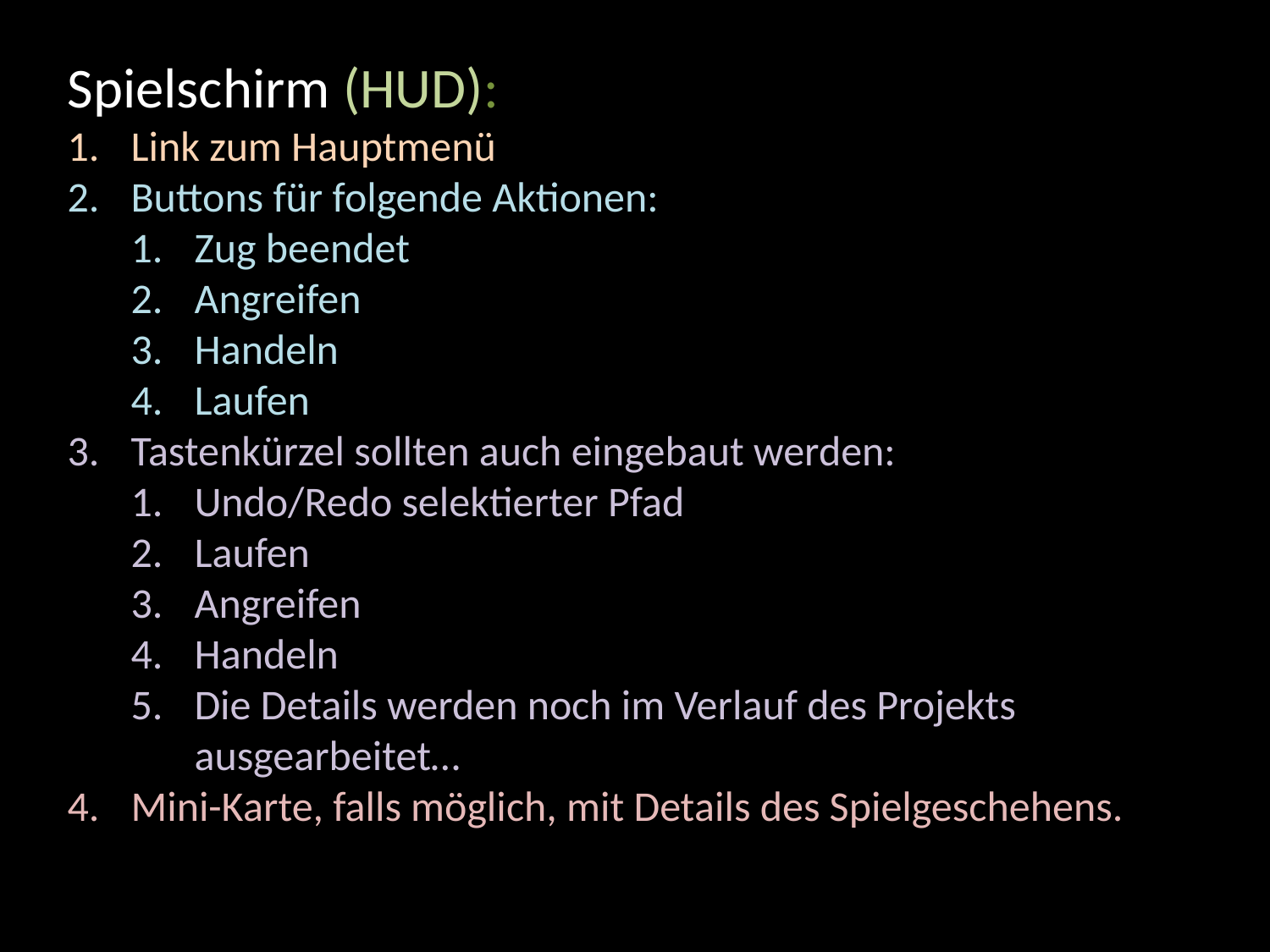

Spielschirm (HUD):
Link zum Hauptmenü
Buttons für folgende Aktionen:
Zug beendet
Angreifen
Handeln
Laufen
Tastenkürzel sollten auch eingebaut werden:
Undo/Redo selektierter Pfad
Laufen
Angreifen
Handeln
Die Details werden noch im Verlauf des Projekts ausgearbeitet…
Mini-Karte, falls möglich, mit Details des Spielgeschehens.